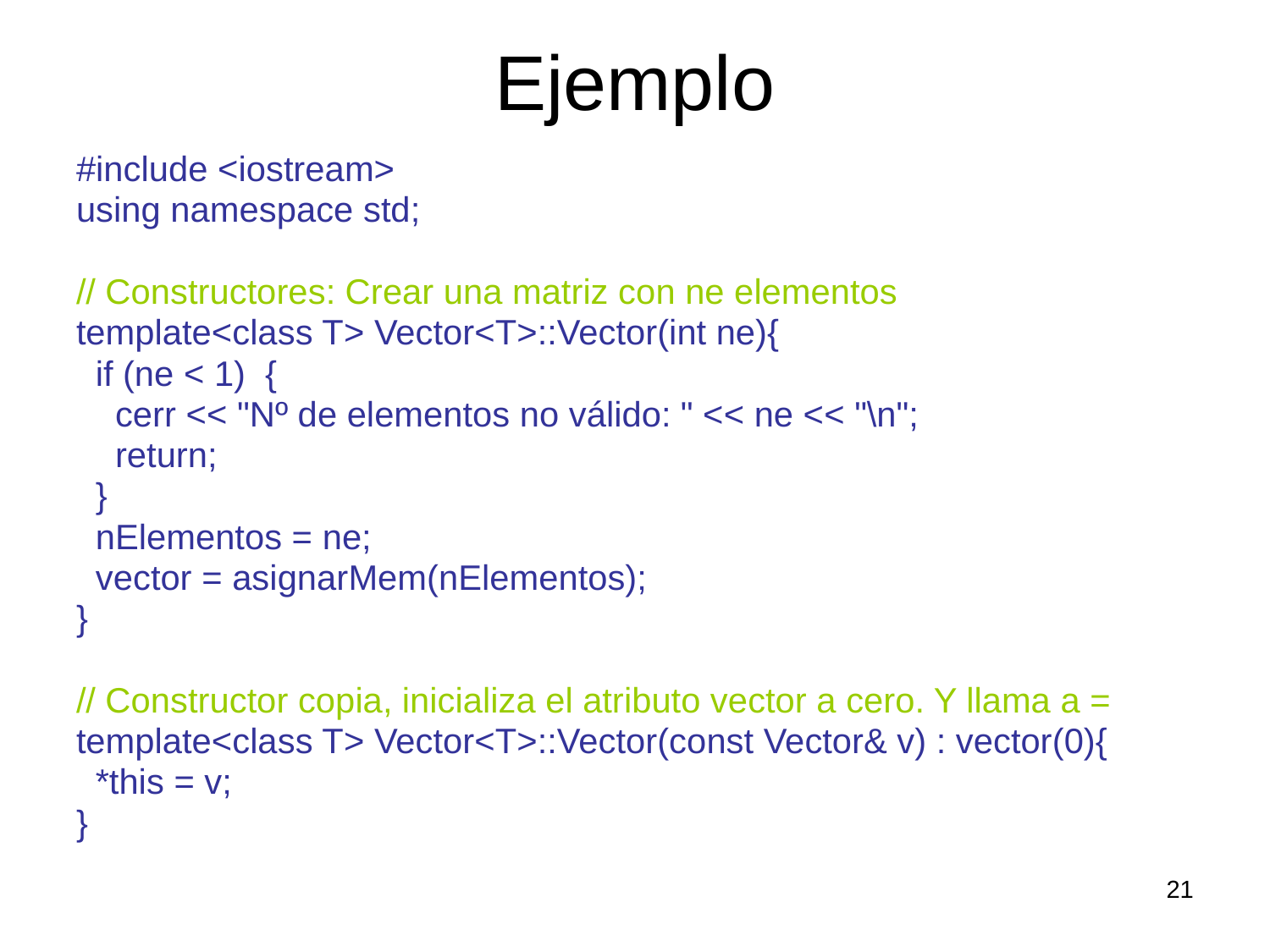

# Ejemplo
#include <iostream>
using namespace std;

// Constructores: Crear una matriz con ne elementos
template<class T> Vector<T>::Vector(int ne){
  if (ne < 1)  {
    cerr << "Nº de elementos no válido: " << ne << "\n";
    return;
  }
  nElementos = ne;
  vector = asignarMem(nElementos);
}

// Constructor copia, inicializa el atributo vector a cero. Y llama a =
template<class T> Vector<T>::Vector(const Vector& v) : vector(0){
  *this = v;
}

21